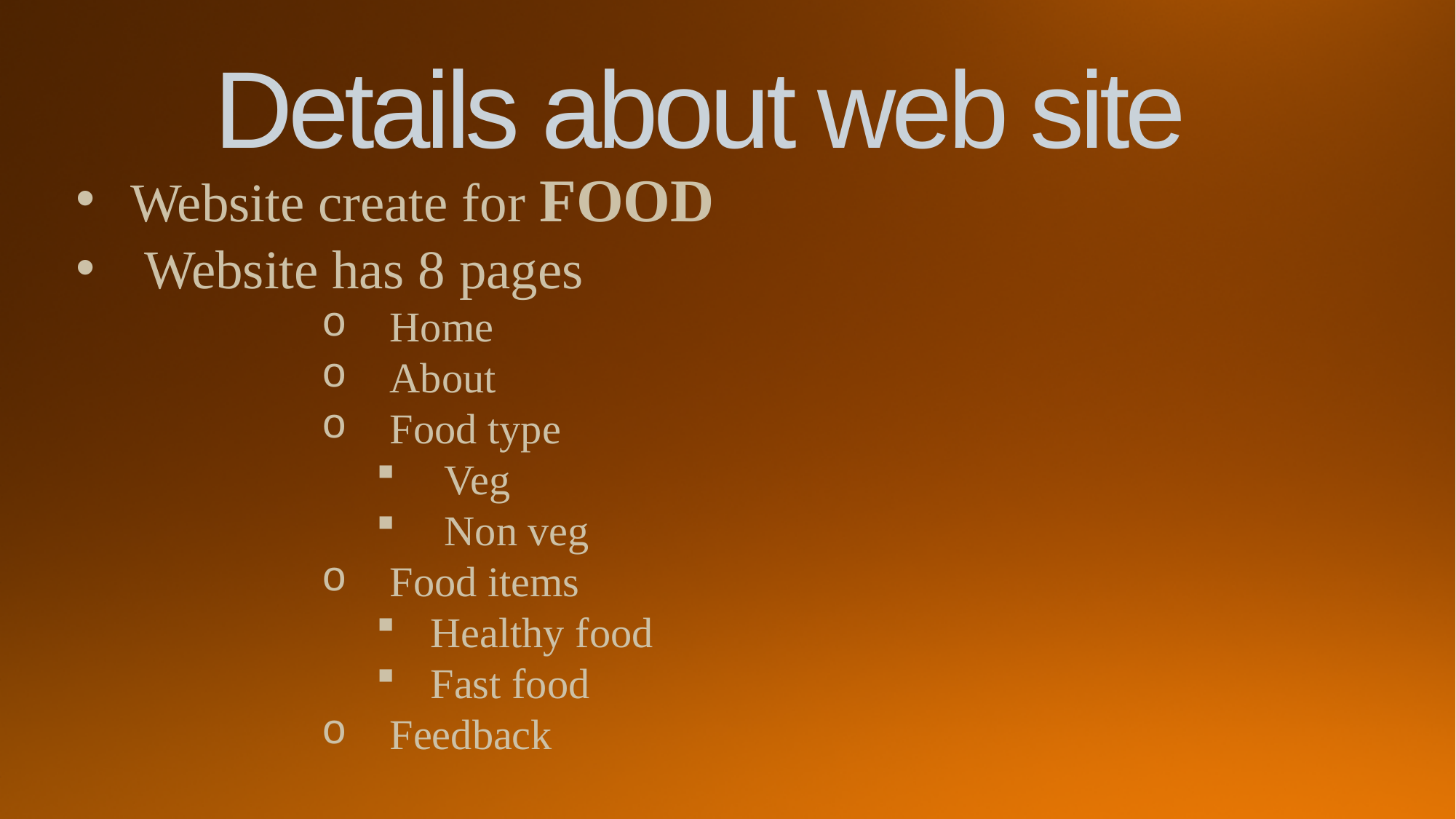

# Details about web site
Website create for FOOD
Website has 8 pages
Home
About
Food type
Veg
Non veg
Food items
Healthy food
Fast food
Feedback